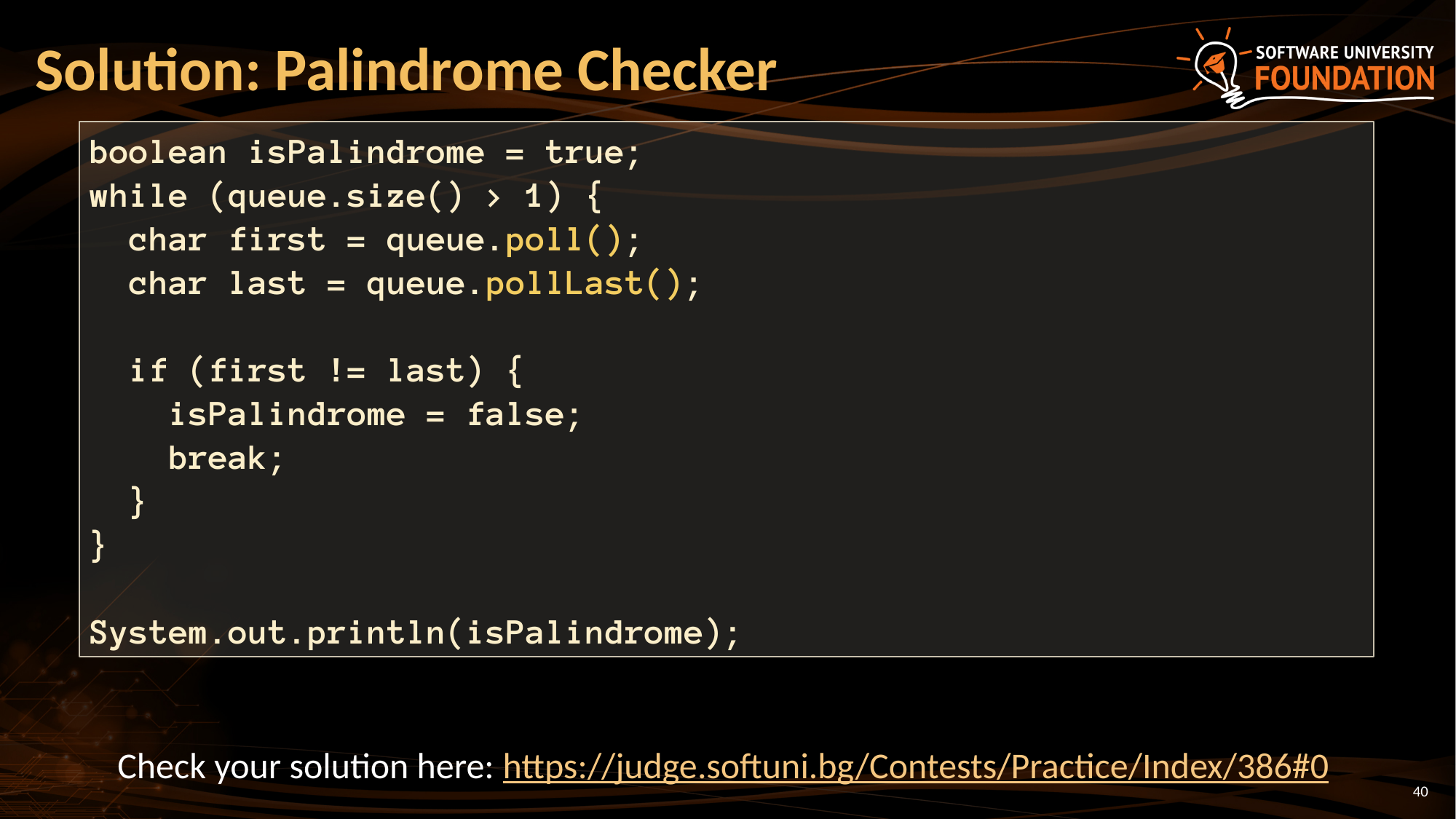

# Solution: Palindrome Checker
boolean isPalindrome = true;
while (queue.size() > 1) {
  char first = queue.poll();
  char last = queue.pollLast();

  if (first != last) {
    isPalindrome = false;
    break;
  }
}

System.out.println(isPalindrome);
Check your solution here: https://judge.softuni.bg/Contests/Practice/Index/386#0
40